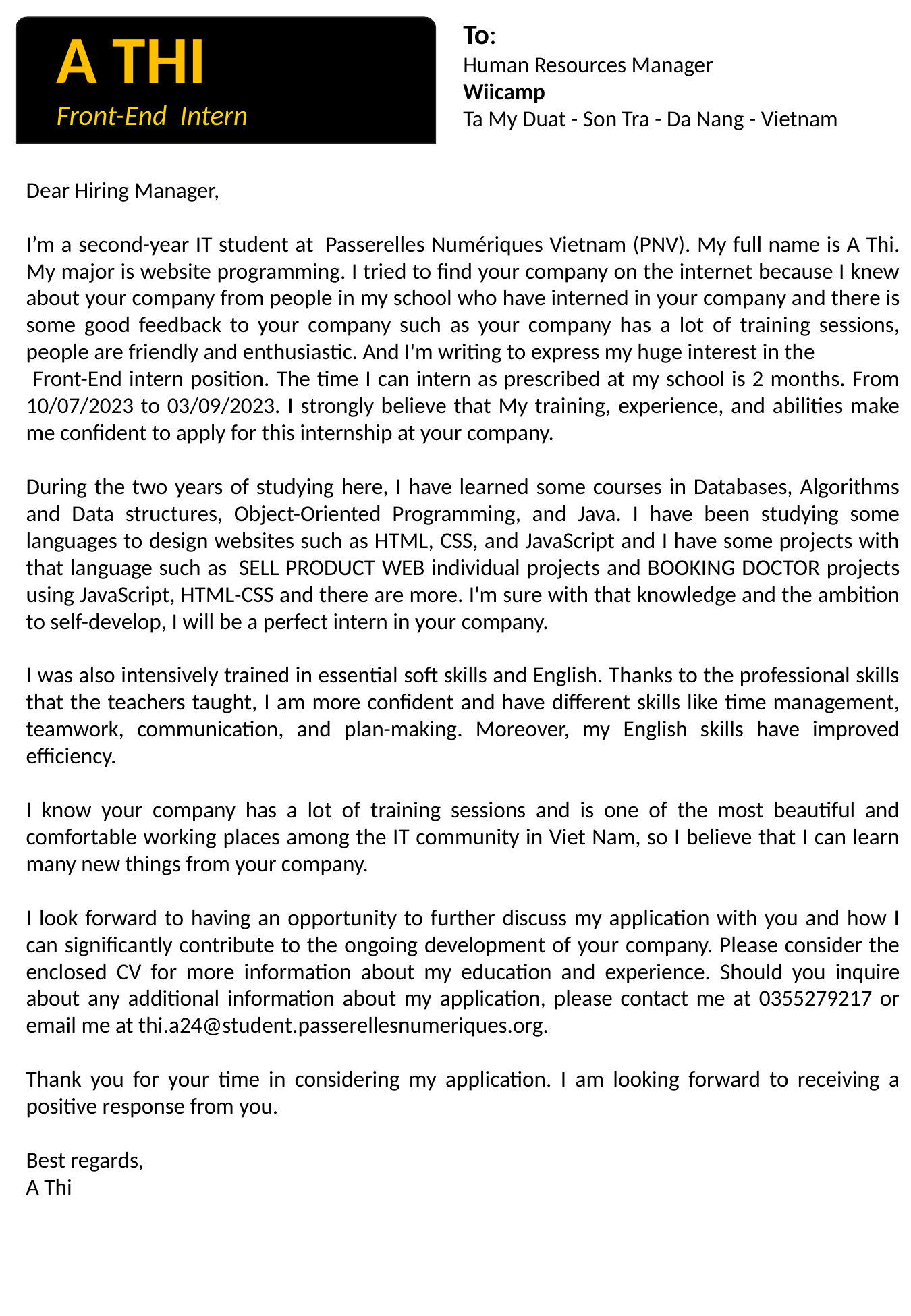

A THI
To:
Human Resources Manager
Wiicamp
Ta My Duat - Son Tra - Da Nang - Vietnam

Front-End  Intern

Dear Hiring Manager,

I’m a second-year IT student at  Passerelles Numériques Vietnam (PNV). My full name is A Thi. My major is website programming. I tried to find your company on the internet because I knew about your company from people in my school who have interned in your company and there is some good feedback to your company such as your company has a lot of training sessions, people are friendly and enthusiastic. And I'm writing to express my huge interest in the
 Front-End intern position. The time I can intern as prescribed at my school is 2 months. From 10/07/2023 to 03/09/2023. I strongly believe that My training, experience, and abilities make me confident to apply for this internship at your company.

During the two years of studying here, I have learned some courses in Databases, Algorithms and Data structures, Object-Oriented Programming, and Java. I have been studying some languages to design websites such as HTML, CSS, and JavaScript and I have some projects with that language such as  SELL PRODUCT WEB individual projects and BOOKING DOCTOR projects using JavaScript, HTML-CSS and there are more. I'm sure with that knowledge and the ambition to self-develop, I will be a perfect intern in your company.

I was also intensively trained in essential soft skills and English. Thanks to the professional skills that the teachers taught, I am more confident and have different skills like time management, teamwork, communication, and plan-making. Moreover, my English skills have improved efficiency.

I know your company has a lot of training sessions and is one of the most beautiful and comfortable working places among the IT community in Viet Nam, so I believe that I can learn many new things from your company.

I look forward to having an opportunity to further discuss my application with you and how I can significantly contribute to the ongoing development of your company. Please consider the enclosed CV for more information about my education and experience. Should you inquire about any additional information about my application, please contact me at 0355279217 or email me at thi.a24@student.passerellesnumeriques.org.

Thank you for your time in considering my application. I am looking forward to receiving a positive response from you.
Best regards,
A Thi